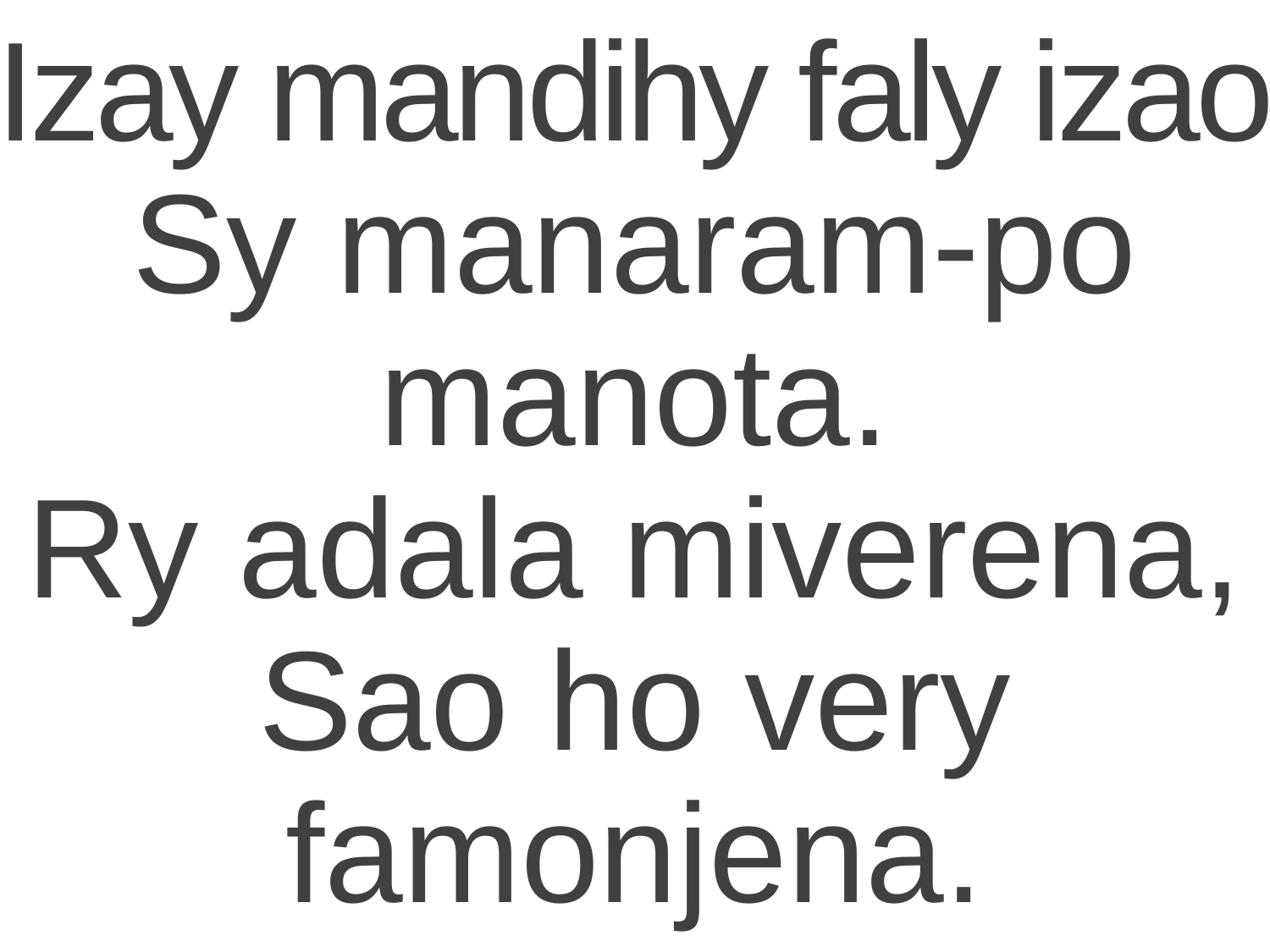

Izay mandihy faly izao
Sy manaram-po manota.
Ry adala miverena,
Sao ho very famonjena.